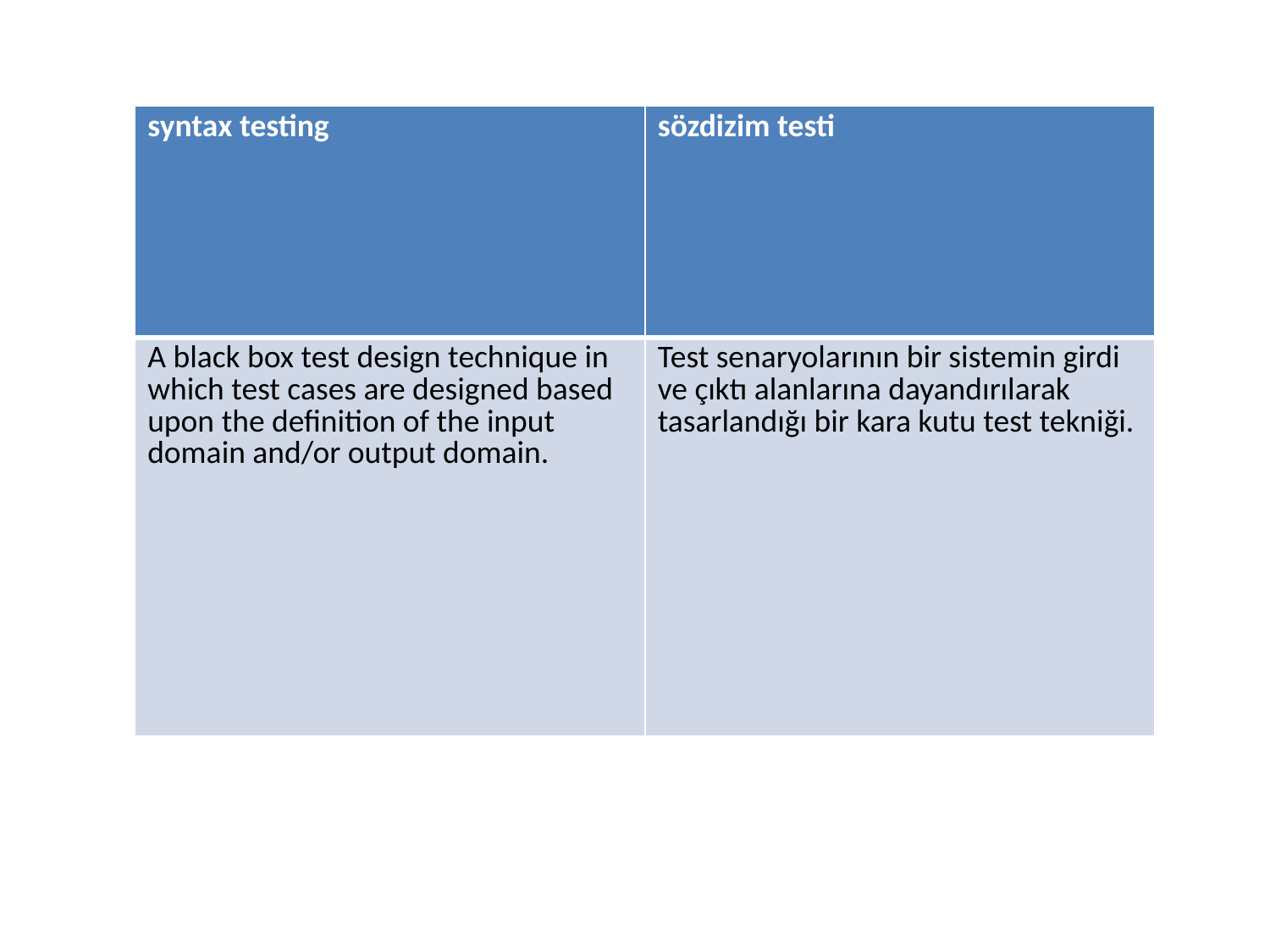

| syntax testing | sözdizim testi |
| --- | --- |
| A black box test design technique in which test cases are designed based upon the definition of the input domain and/or output domain. | Test senaryolarının bir sistemin girdi ve çıktı alanlarına dayandırılarak tasarlandığı bir kara kutu test tekniği. |